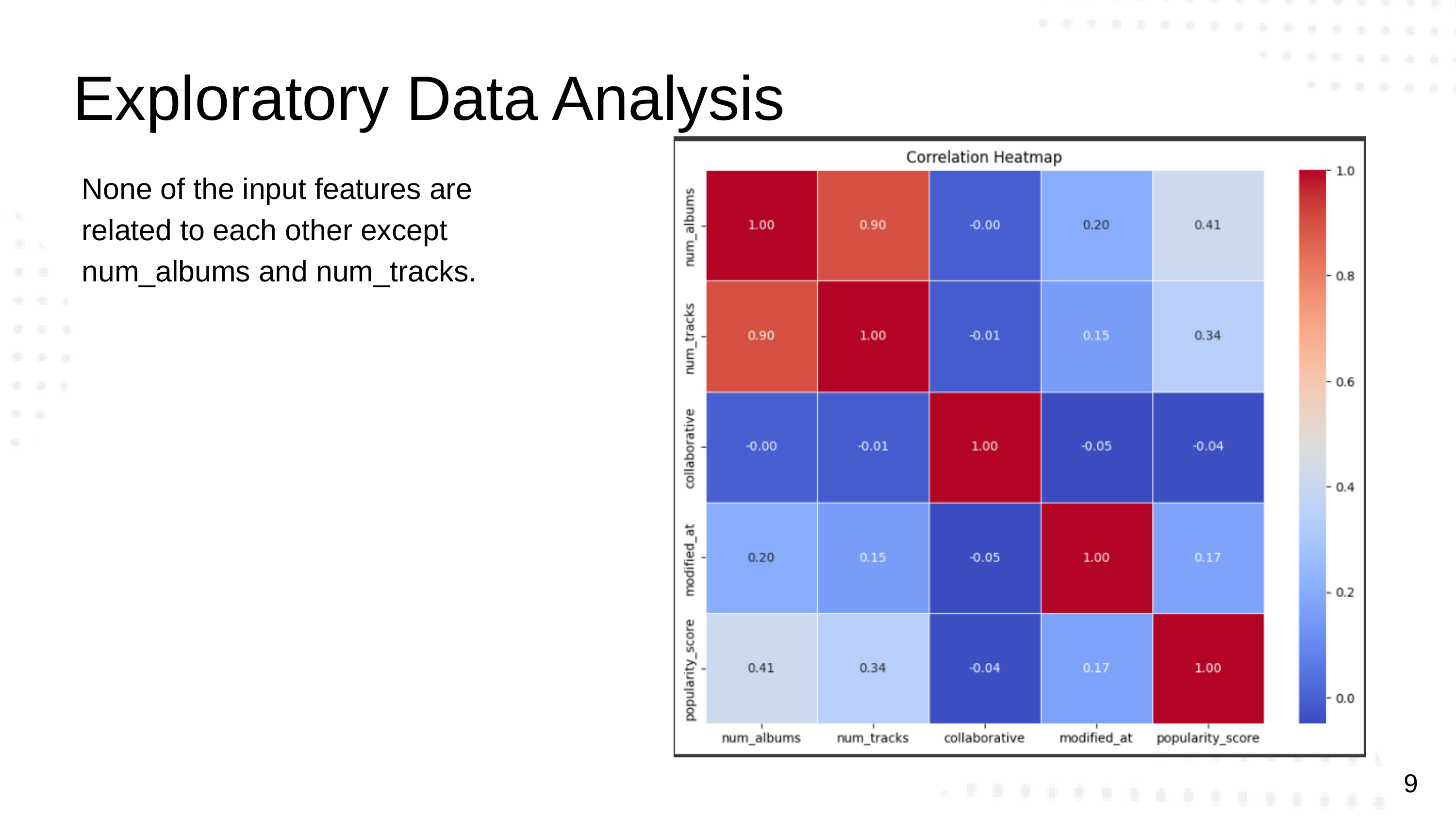

Exploratory Data Analysis

None of the input features are related to each other except num_albums and num_tracks.

9